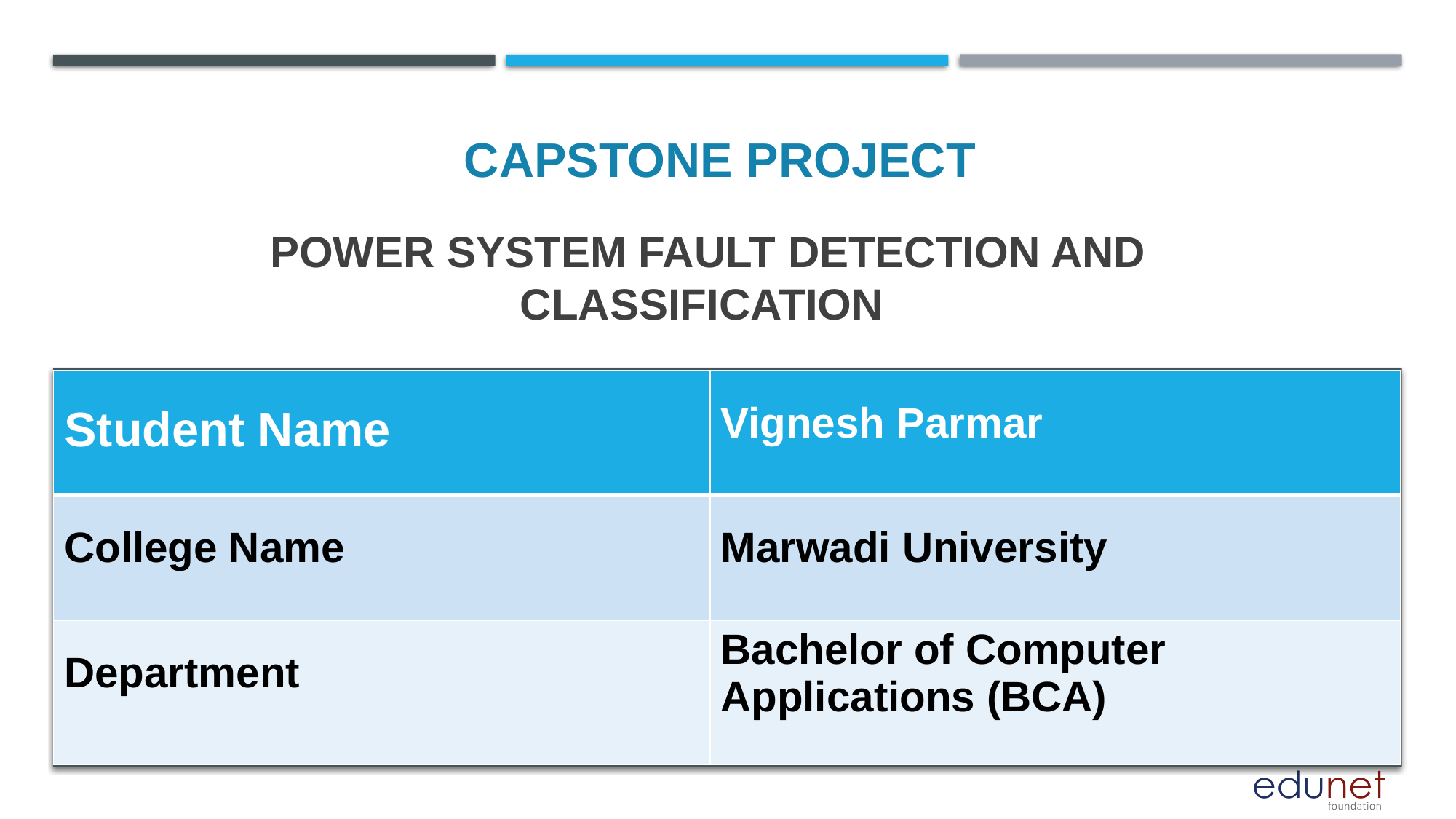

CAPSTONE PROJECT
# Power System Fault Detection and Classification
| Student Name | Vignesh Parmar |
| --- | --- |
| College Name | Marwadi University |
| Department | Bachelor of Computer Applications (BCA) |